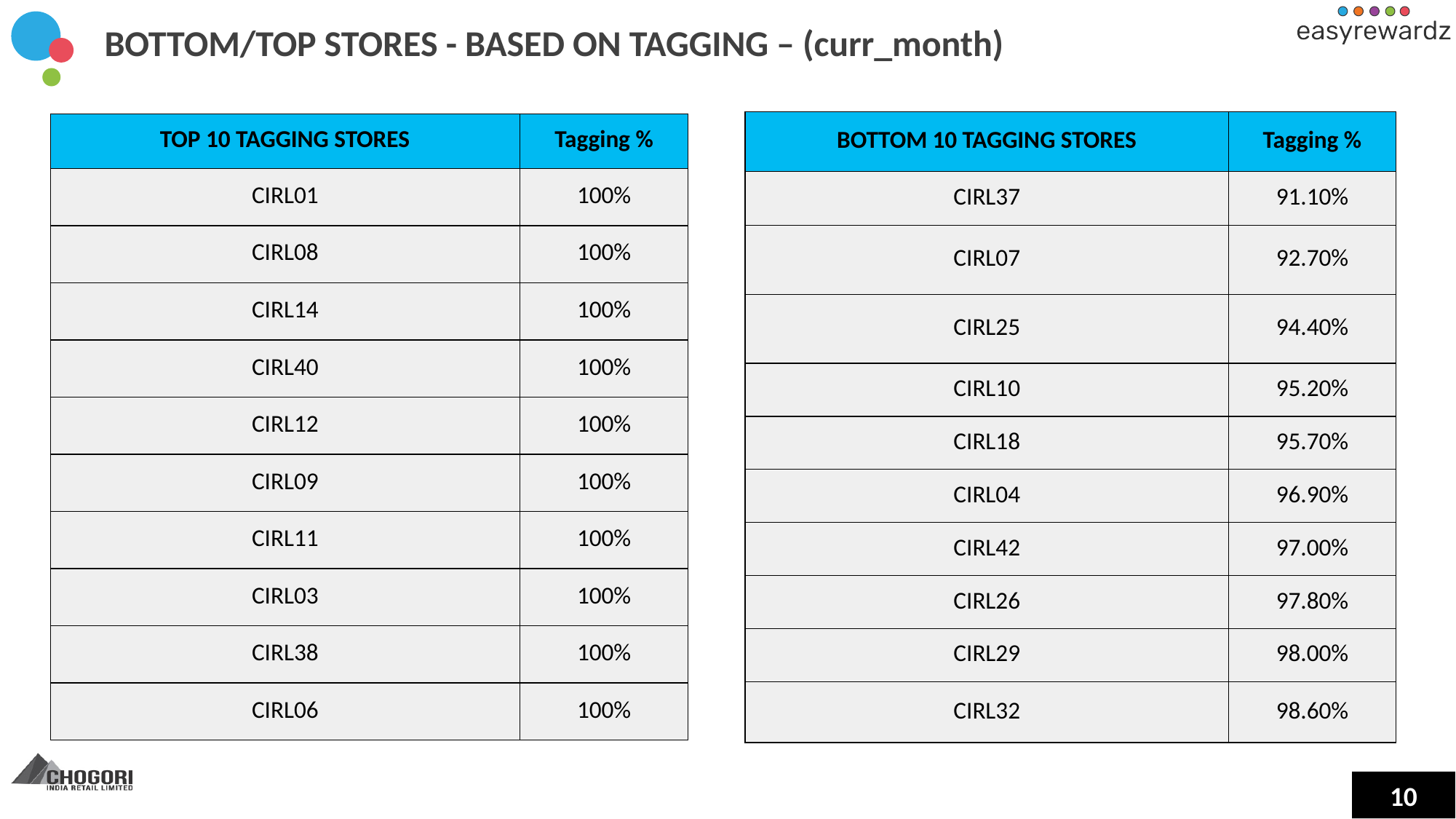

BOTTOM/TOP STORES - BASED ON TAGGING – (curr_month)
| BOTTOM 10 TAGGING STORES | Tagging % |
| --- | --- |
| CIRL37 | 91.10% |
| CIRL07 | 92.70% |
| CIRL25 | 94.40% |
| CIRL10 | 95.20% |
| CIRL18 | 95.70% |
| CIRL04 | 96.90% |
| CIRL42 | 97.00% |
| CIRL26 | 97.80% |
| CIRL29 | 98.00% |
| CIRL32 | 98.60% |
| TOP 10 TAGGING STORES | Tagging % |
| --- | --- |
| CIRL01 | 100% |
| CIRL08 | 100% |
| CIRL14 | 100% |
| CIRL40 | 100% |
| CIRL12 | 100% |
| CIRL09 | 100% |
| CIRL11 | 100% |
| CIRL03 | 100% |
| CIRL38 | 100% |
| CIRL06 | 100% |